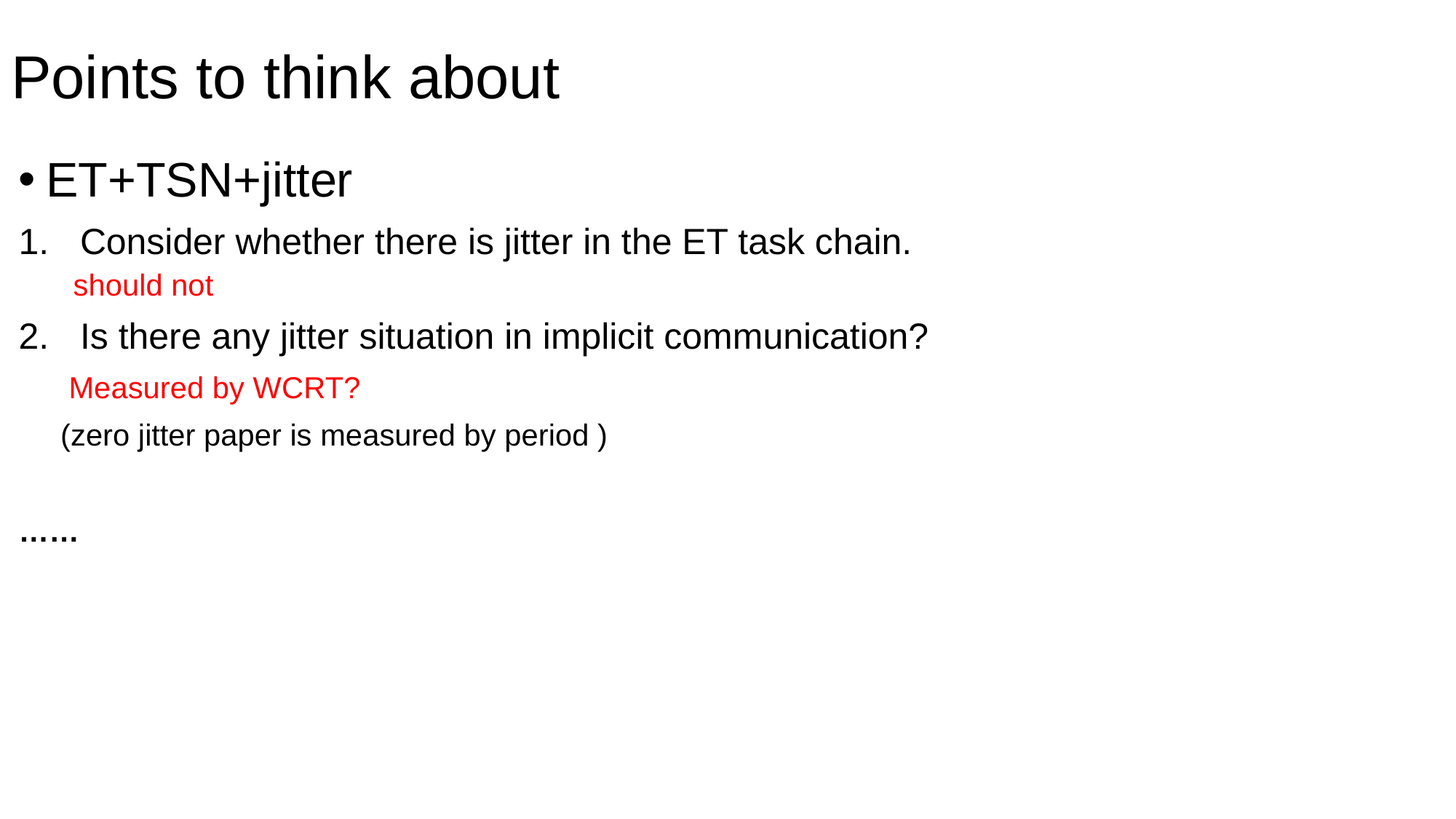

# Points to think about
ET+TSN+jitter
Consider whether there is jitter in the ET task chain.
should not
Is there any jitter situation in implicit communication?
      Measured by WCRT?
     (zero jitter paper is measured by period )

……